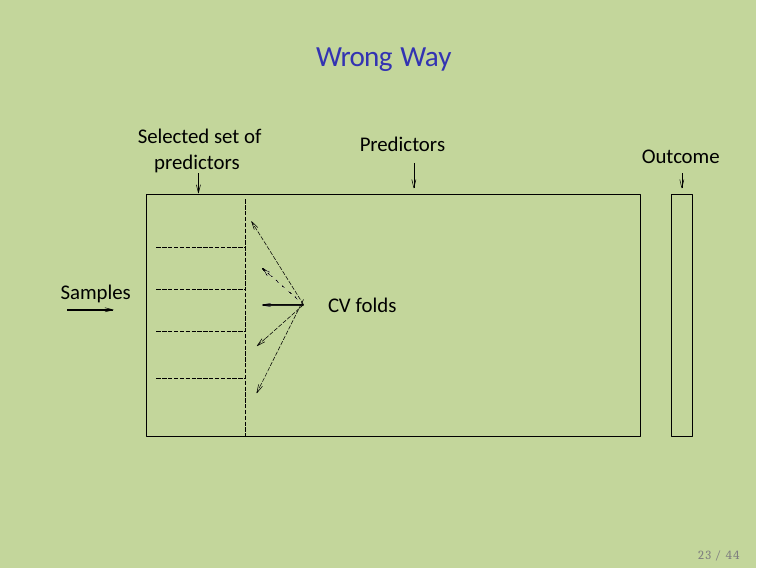

Wrong Way
Selected set of predictors
Predictors
Outcome

Samples

CV folds

23 / 44